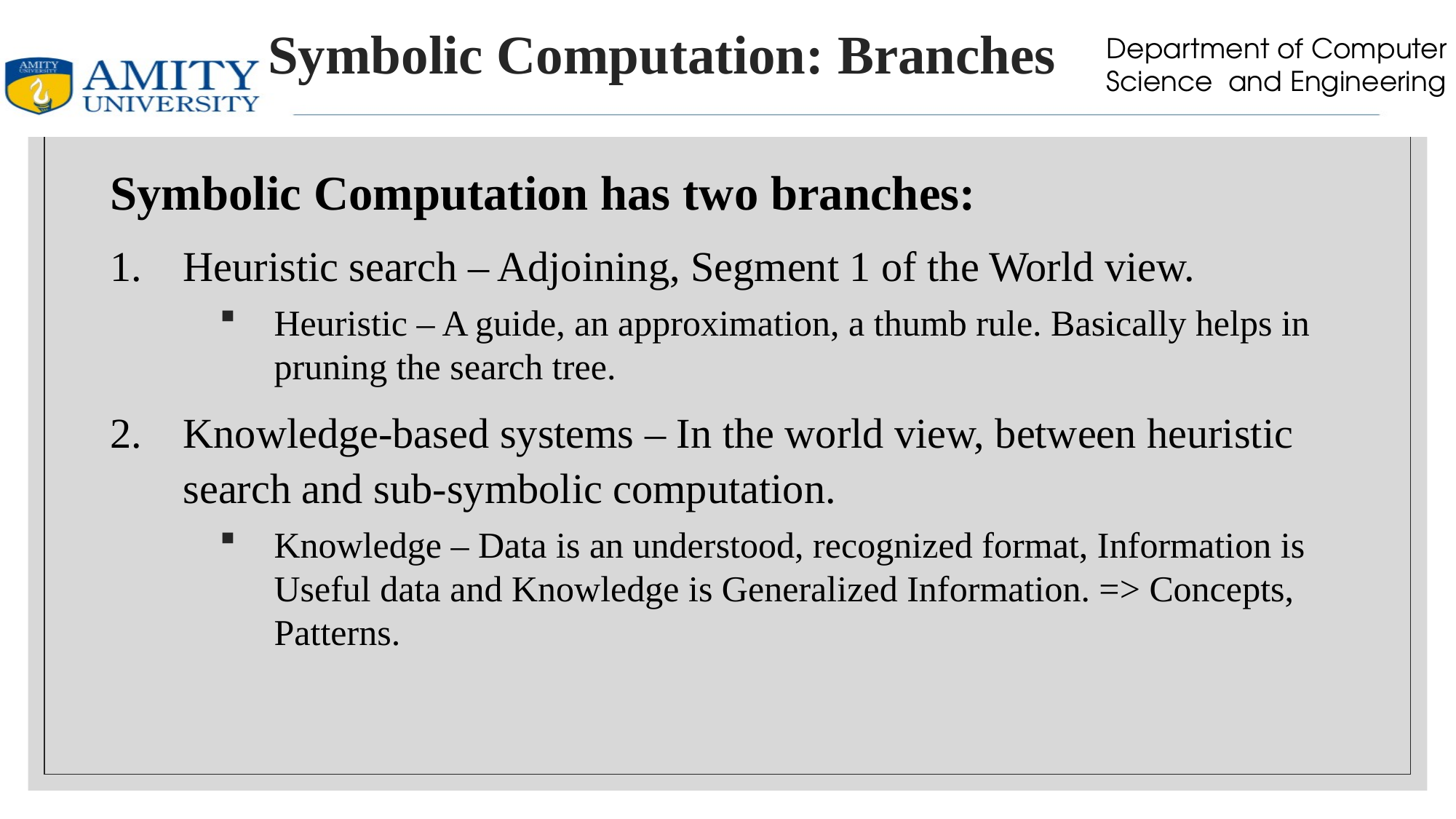

# Symbolic Computation: Branches
Symbolic Computation has two branches:
Heuristic search – Adjoining, Segment 1 of the World view.
Heuristic – A guide, an approximation, a thumb rule. Basically helps in pruning the search tree.
Knowledge-based systems – In the world view, between heuristic search and sub-symbolic computation.
Knowledge – Data is an understood, recognized format, Information is Useful data and Knowledge is Generalized Information. => Concepts, Patterns.